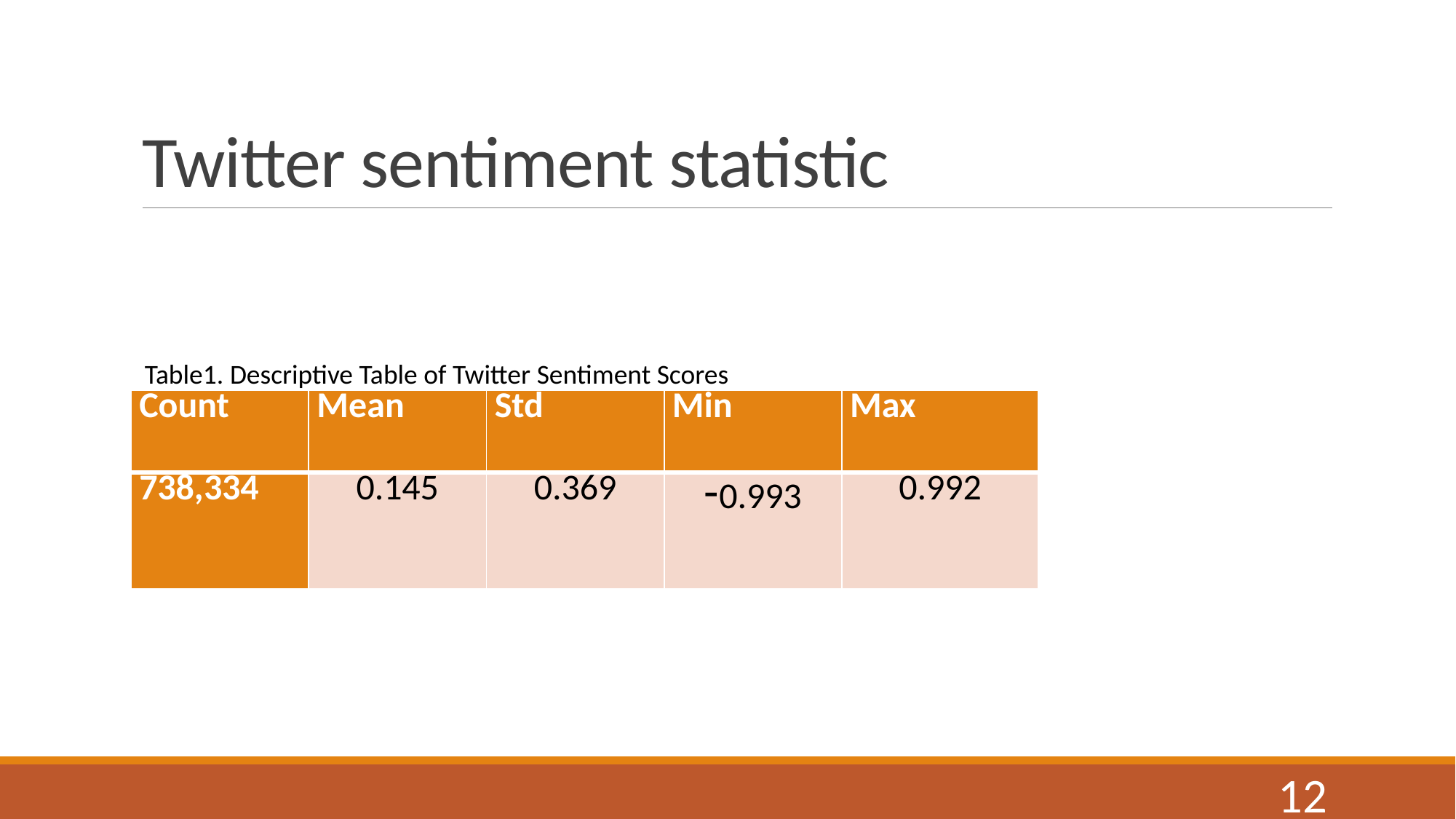

# Twitter sentiment statistic
Table1. Descriptive Table of Twitter Sentiment Scores

| Count | Mean | Std | Min | Max |
| --- | --- | --- | --- | --- |
| 738,334 | 0.145 | 0.369 | -0.993 | 0.992 |

12